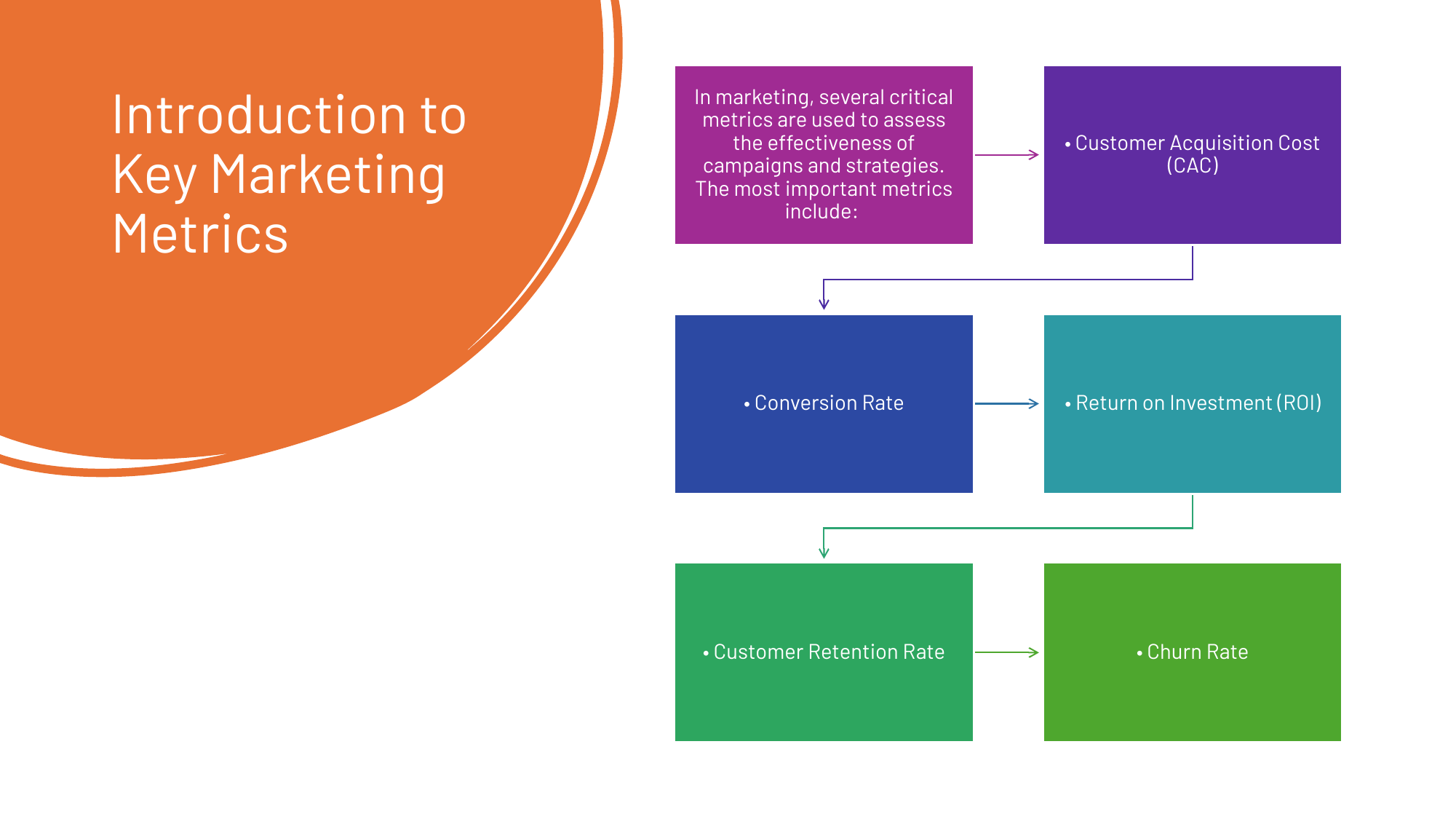

In marketing, several critical metrics are used to assess the effectiveness of campaigns and strategies. The most important metrics include:

• Customer Acquisition Cost (CAC)

• Conversion Rate

• Return on Investment (ROI)

• Customer Retention Rate
• Churn Rate
# Introduction to Key Marketing Metrics